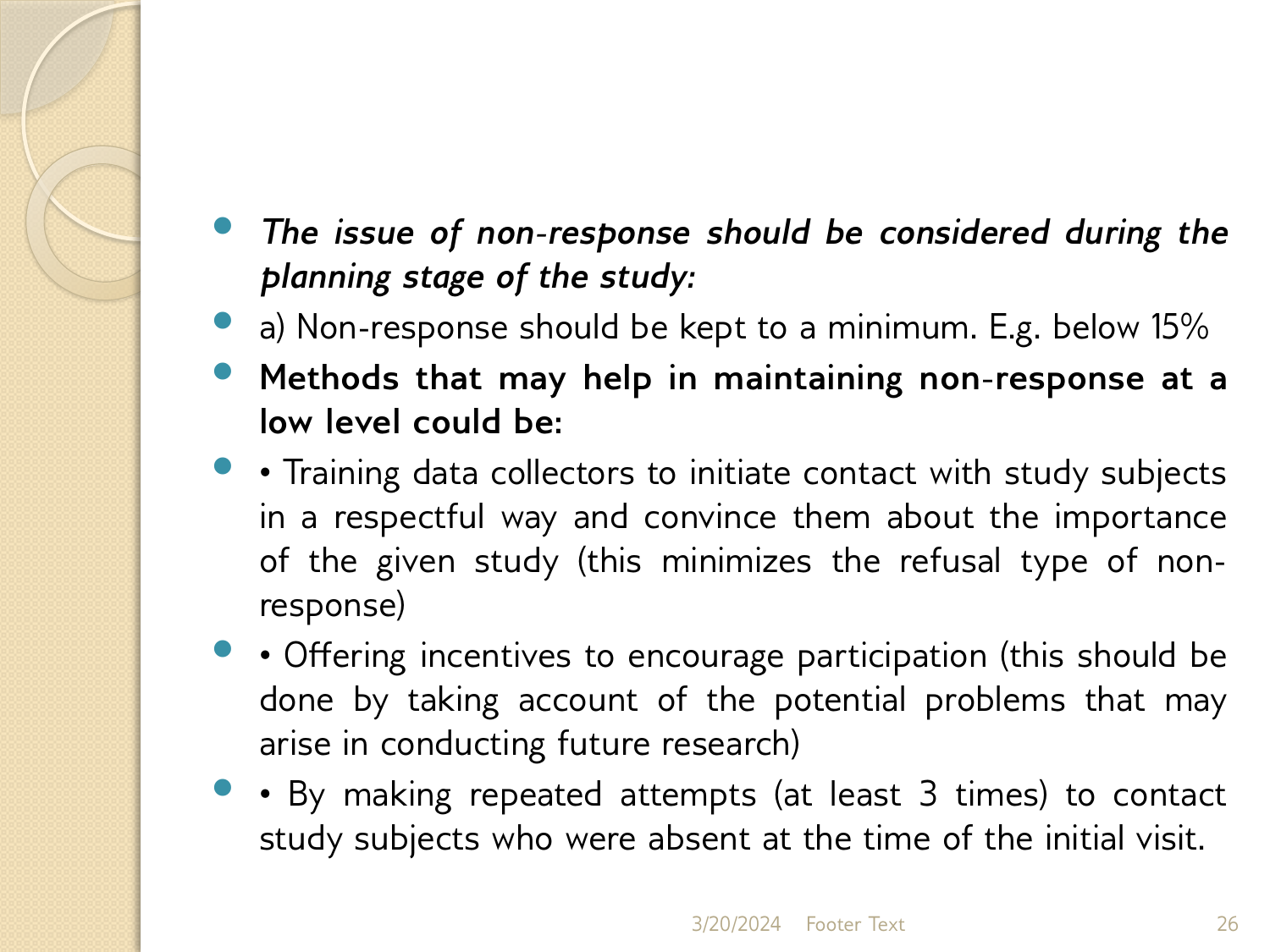

#
The issue of non-response should be considered during the planning stage of the study:
a) Non-response should be kept to a minimum. E.g. below 15%
Methods that may help in maintaining non-response at a low level could be:
• Training data collectors to initiate contact with study subjects in a respectful way and convince them about the importance of the given study (this minimizes the refusal type of non-response)
• Offering incentives to encourage participation (this should be done by taking account of the potential problems that may arise in conducting future research)
• By making repeated attempts (at least 3 times) to contact study subjects who were absent at the time of the initial visit.
3/20/2024
Footer Text
26